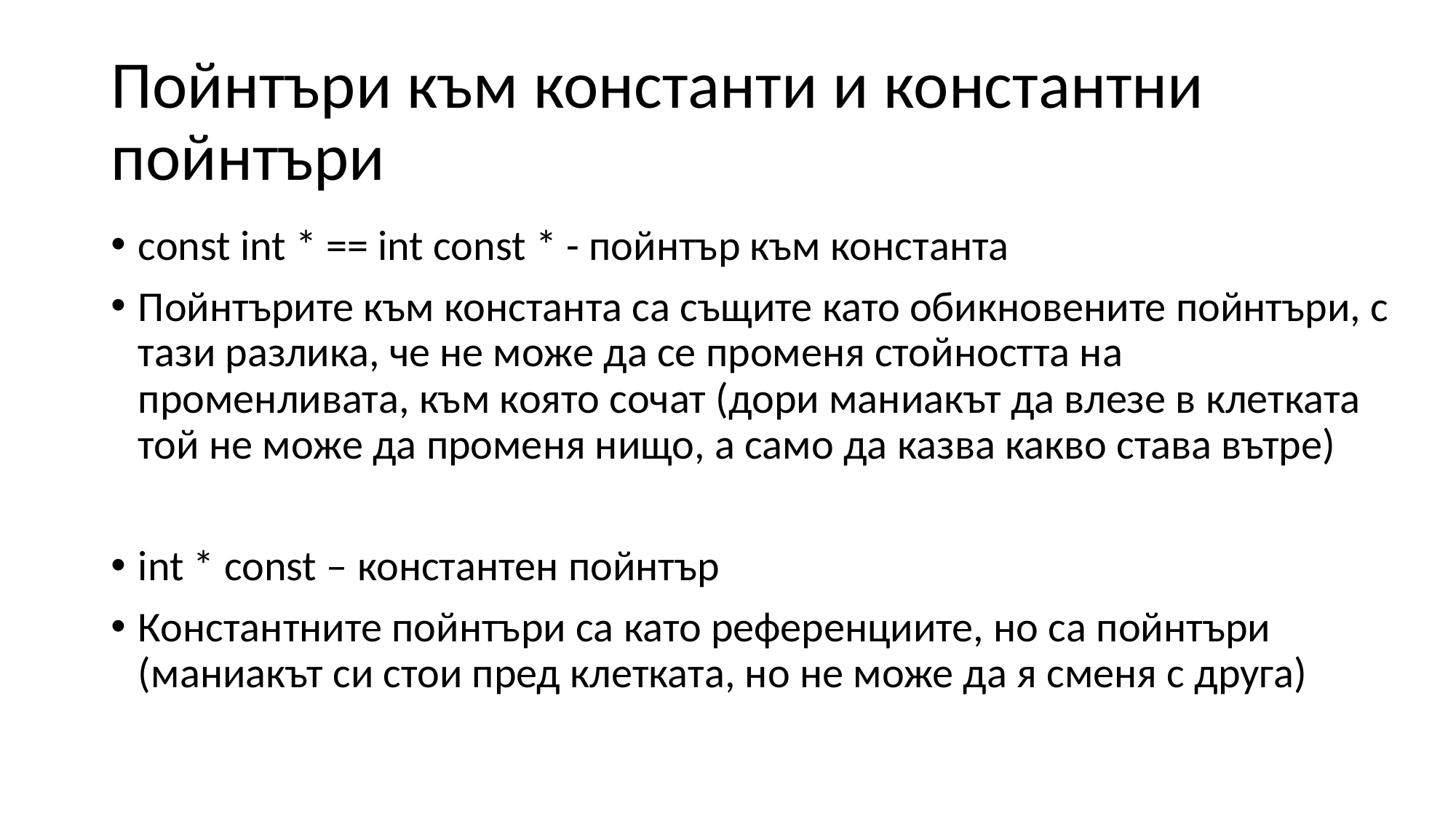

# Пойнтъри към константи и константни пойнтъри
const int * == int const * - пойнтър към константа
Пойнтърите към константа са същите като обикновените пойнтъри, с тази разлика, че не може да се променя стойността на променливата, към която сочат (дори маниакът да влезе в клетката той не може да променя нищо, а само да казва какво става вътре)

int * const – константен пойнтър
Константните пойнтъри са като референциите, но са пойнтъри (маниакът си стои пред клетката, но не може да я сменя с друга)